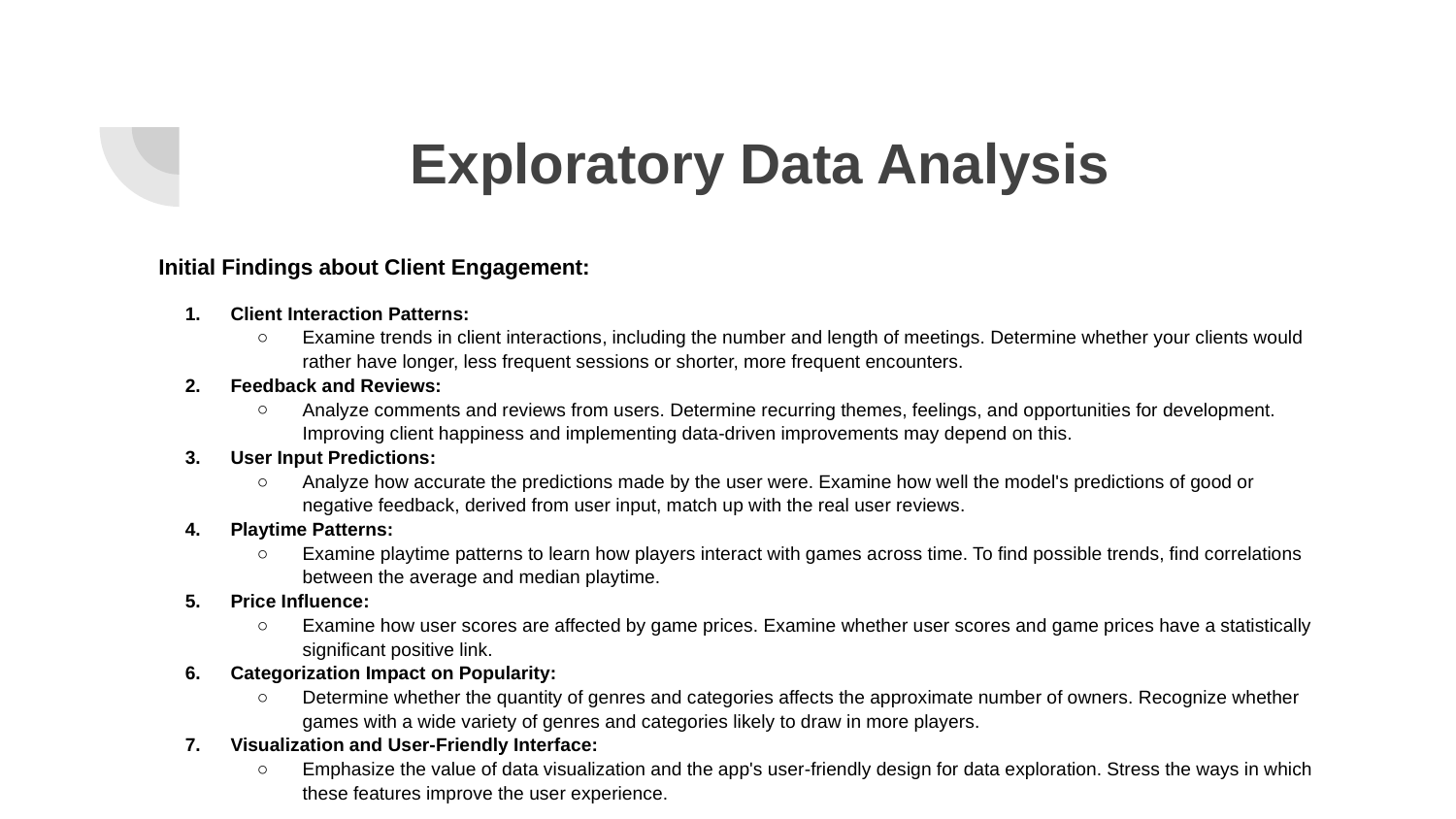

# Exploratory Data Analysis
Initial Findings about Client Engagement:
Client Interaction Patterns:
Examine trends in client interactions, including the number and length of meetings. Determine whether your clients would rather have longer, less frequent sessions or shorter, more frequent encounters.
Feedback and Reviews:
Analyze comments and reviews from users. Determine recurring themes, feelings, and opportunities for development. Improving client happiness and implementing data-driven improvements may depend on this.
User Input Predictions:
Analyze how accurate the predictions made by the user were. Examine how well the model's predictions of good or negative feedback, derived from user input, match up with the real user reviews.
Playtime Patterns:
Examine playtime patterns to learn how players interact with games across time. To find possible trends, find correlations between the average and median playtime.
Price Influence:
Examine how user scores are affected by game prices. Examine whether user scores and game prices have a statistically significant positive link.
Categorization Impact on Popularity:
Determine whether the quantity of genres and categories affects the approximate number of owners. Recognize whether games with a wide variety of genres and categories likely to draw in more players.
Visualization and User-Friendly Interface:
Emphasize the value of data visualization and the app's user-friendly design for data exploration. Stress the ways in which these features improve the user experience.